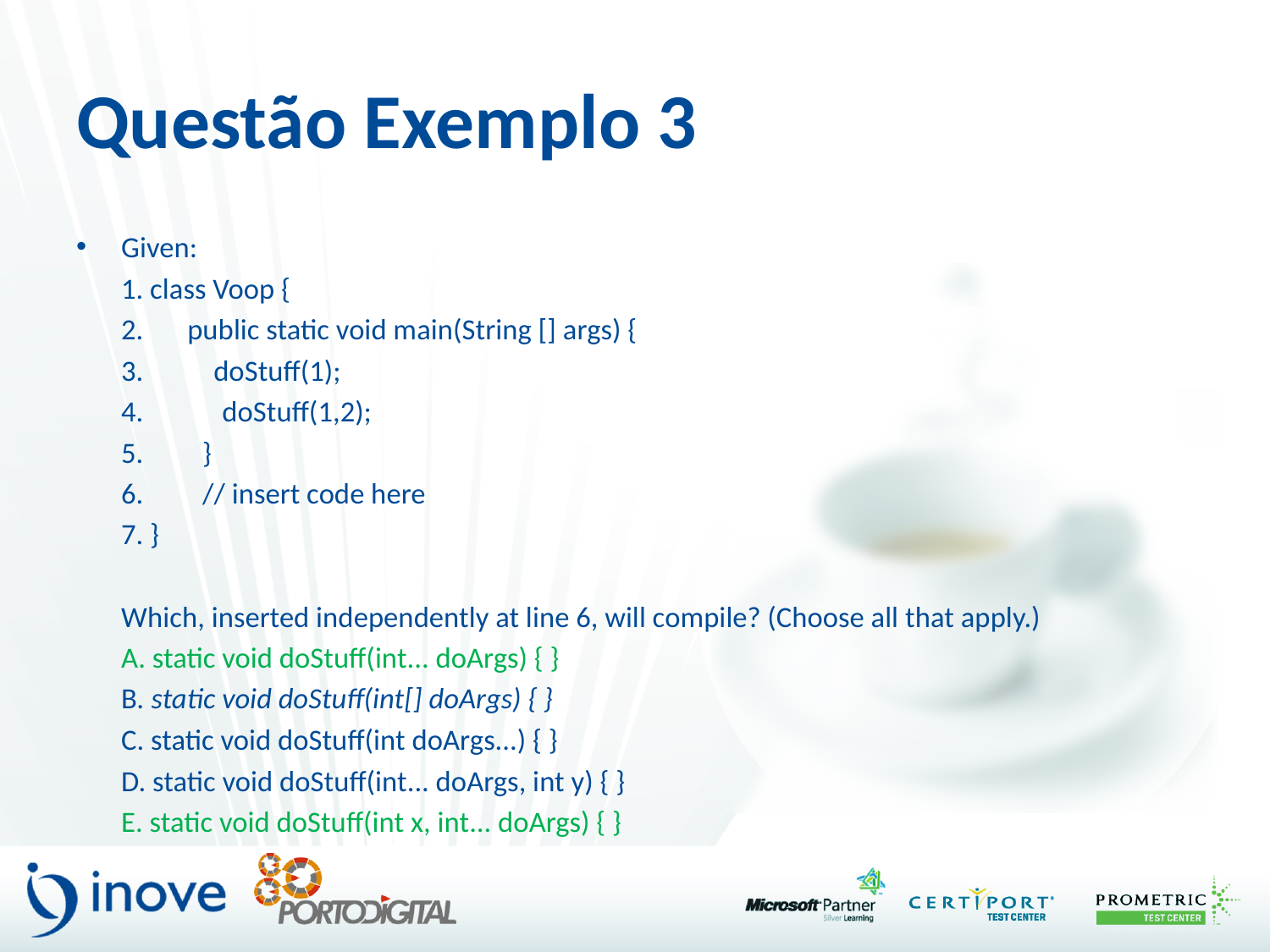

# Questão Exemplo 3
Given:
	1. class Voop {
	2. 	public static void main(String [] args) {
	3. 	    doStuff(1);
	4.            doStuff(1,2);
	5.         }
	6.         // insert code here
	7. }

	Which, inserted independently at line 6, will compile? (Choose all that apply.)
	A. static void doStuff(int... doArgs) { }
	B. static void doStuff(int[] doArgs) { }
	C. static void doStuff(int doArgs...) { }
	D. static void doStuff(int... doArgs, int y) { }
	E. static void doStuff(int x, int... doArgs) { }